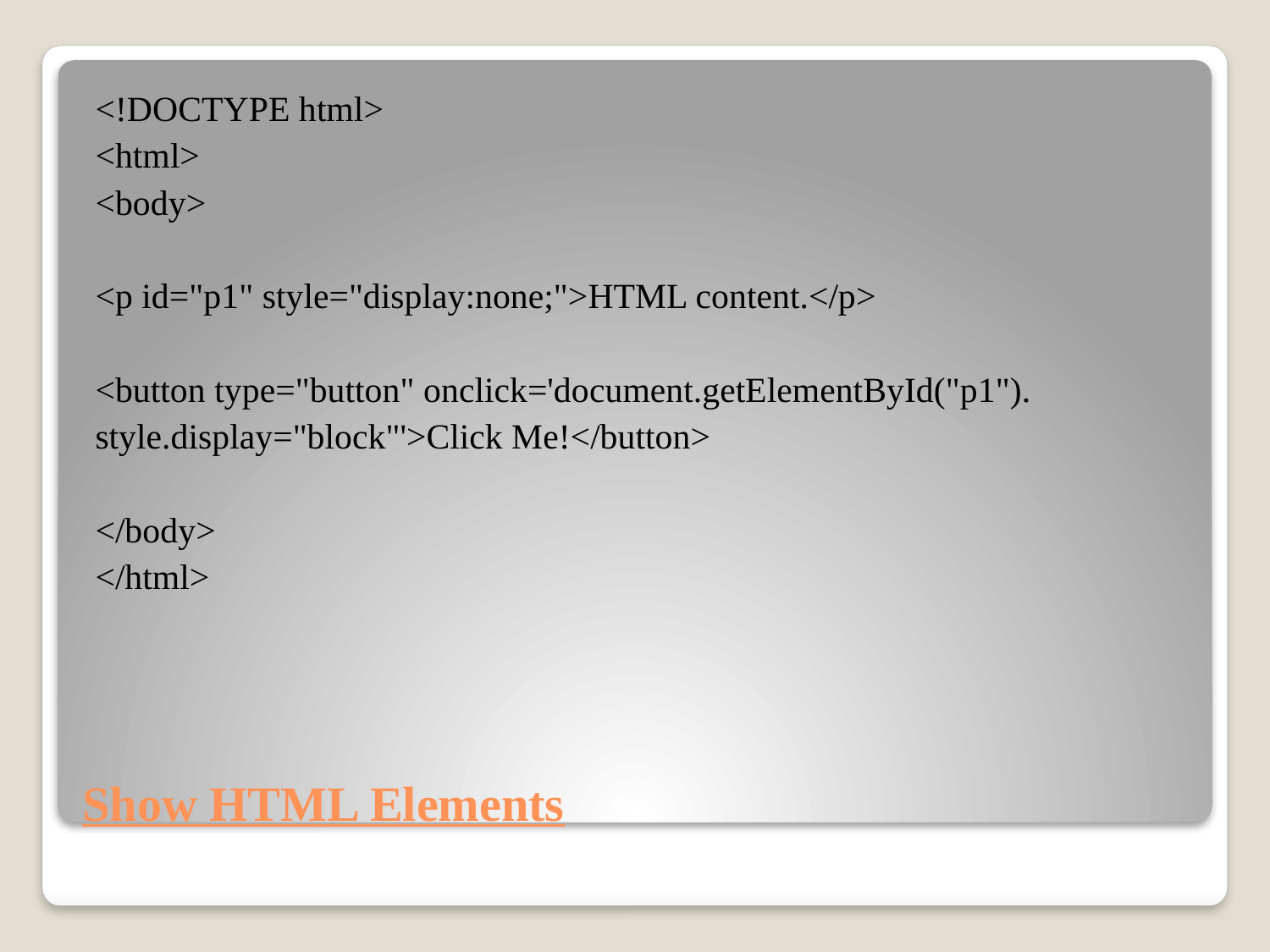

<!DOCTYPE html>
<html>
<body>

<p id="p1" style="display:none;">HTML content.</p>

<button type="button" onclick='document.getElementById("p1").
style.display="block"'>Click Me!</button>

</body>
</html>

# Show HTML Elements